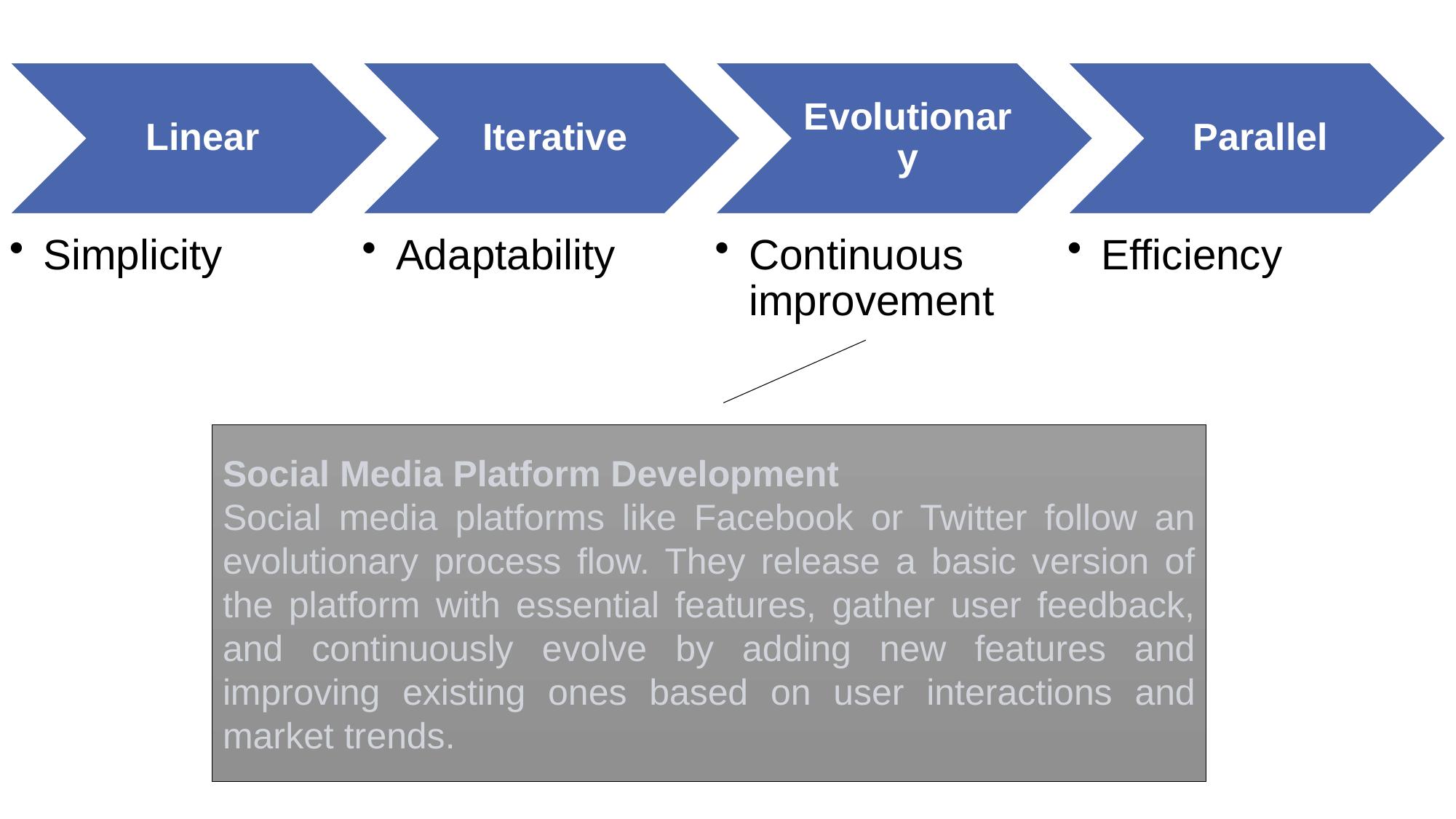

Linear
Simplicity
Iterative
Adaptability
Evolutionary
Continuous improvement
Parallel
Efficiency
Social Media Platform Development
Social media platforms like Facebook or Twitter follow an evolutionary process flow. They release a basic version of the platform with essential features, gather user feedback, and continuously evolve by adding new features and improving existing ones based on user interactions and market trends.